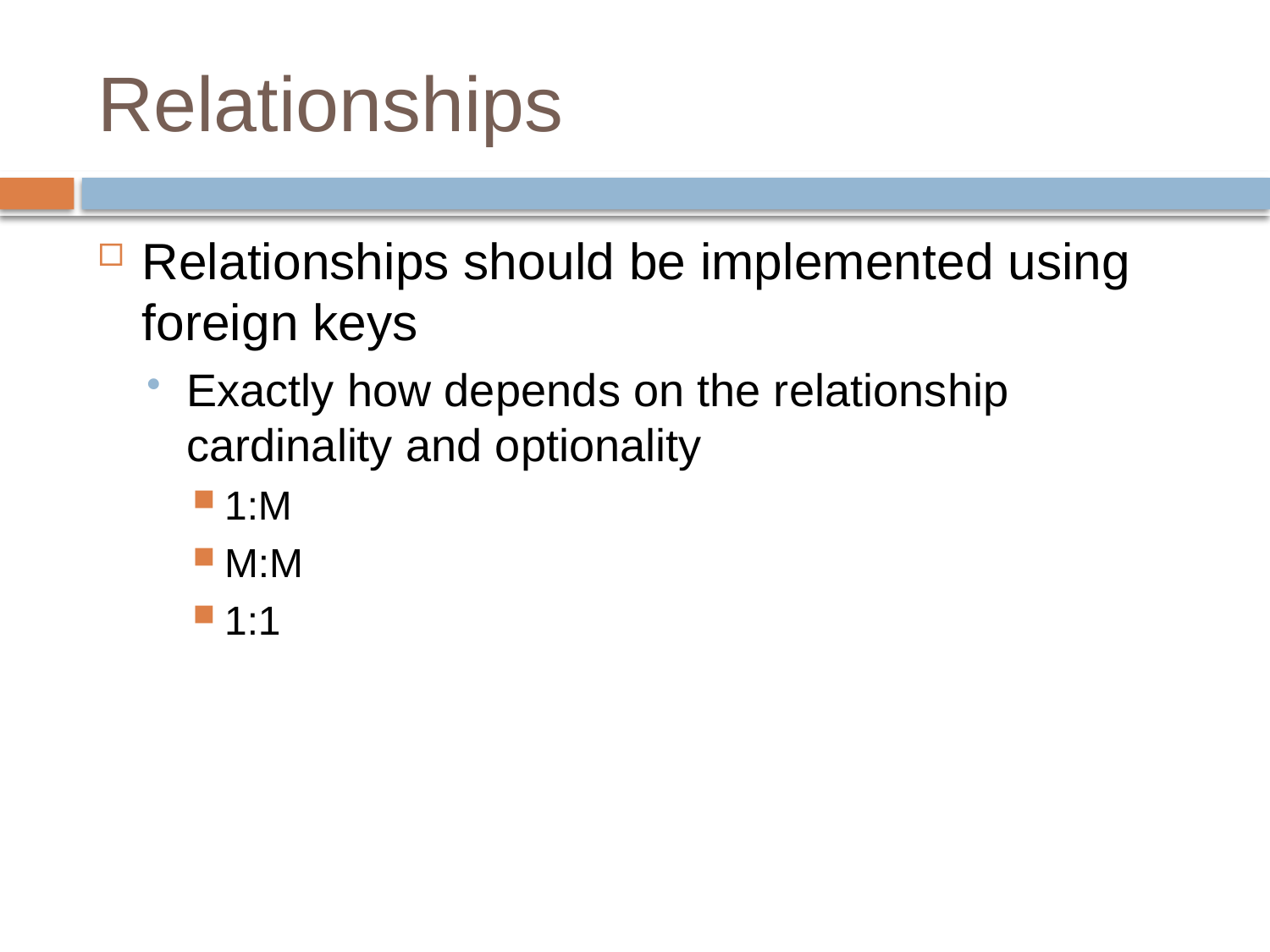

# Relationships
Relationships should be implemented using foreign keys
Exactly how depends on the relationship cardinality and optionality
1:M
M:M
1:1